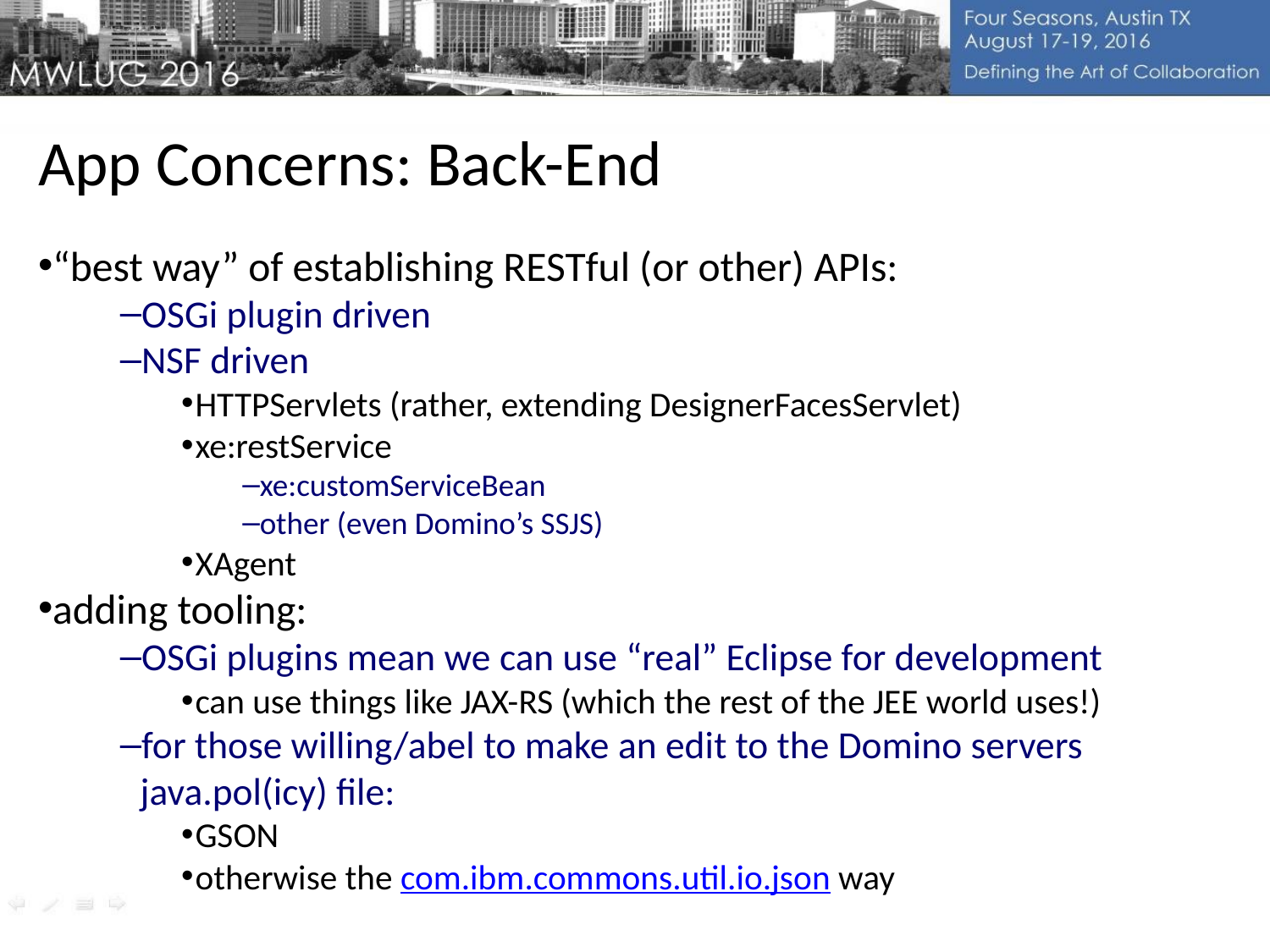

App Concerns: Back-End
“best way” of establishing RESTful (or other) APIs:
OSGi plugin driven
NSF driven
HTTPServlets (rather, extending DesignerFacesServlet)
xe:restService
xe:customServiceBean
other (even Domino’s SSJS)
XAgent
adding tooling:
OSGi plugins mean we can use “real” Eclipse for development
can use things like JAX-RS (which the rest of the JEE world uses!)
for those willing/abel to make an edit to the Domino servers java.pol(icy) file:
GSON
otherwise the com.ibm.commons.util.io.json way